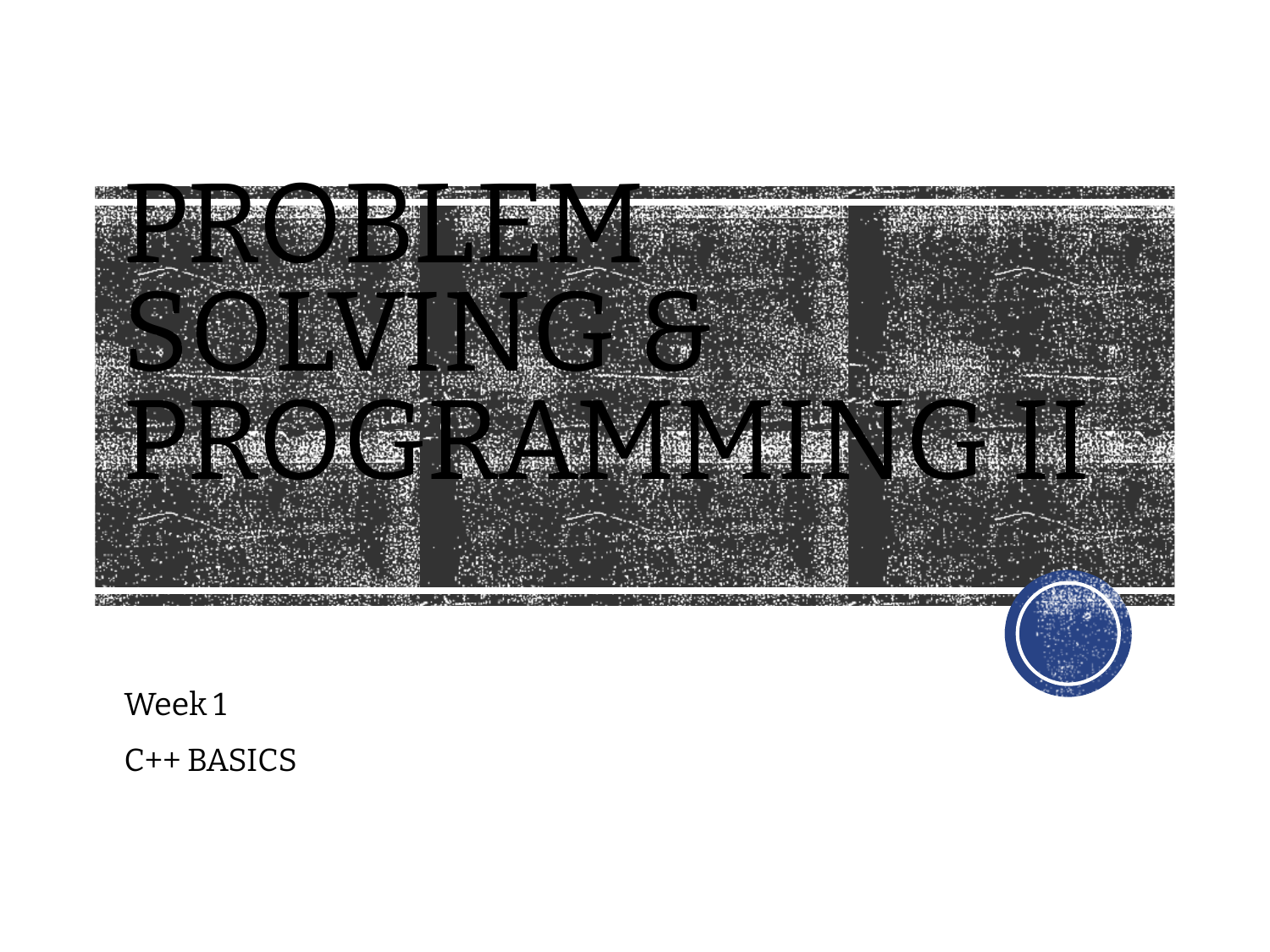

# PROBLEM SOLVING & PROGRAMMING II
Week 1
C++ BASICS
10